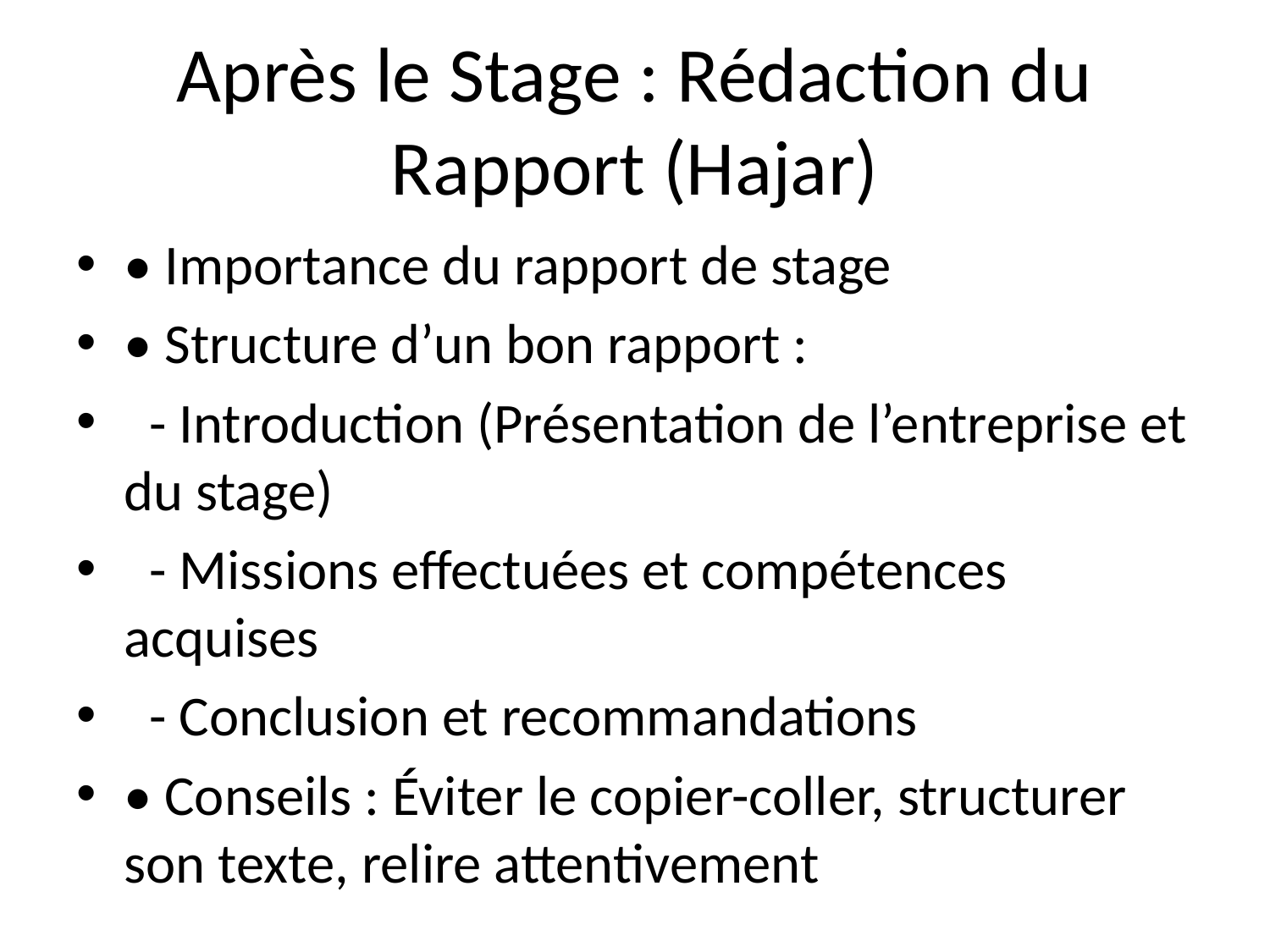

# Après le Stage : Rédaction du Rapport (Hajar)
• Importance du rapport de stage
• Structure d’un bon rapport :
  - Introduction (Présentation de l’entreprise et du stage)
  - Missions effectuées et compétences acquises
  - Conclusion et recommandations
• Conseils : Éviter le copier-coller, structurer son texte, relire attentivement